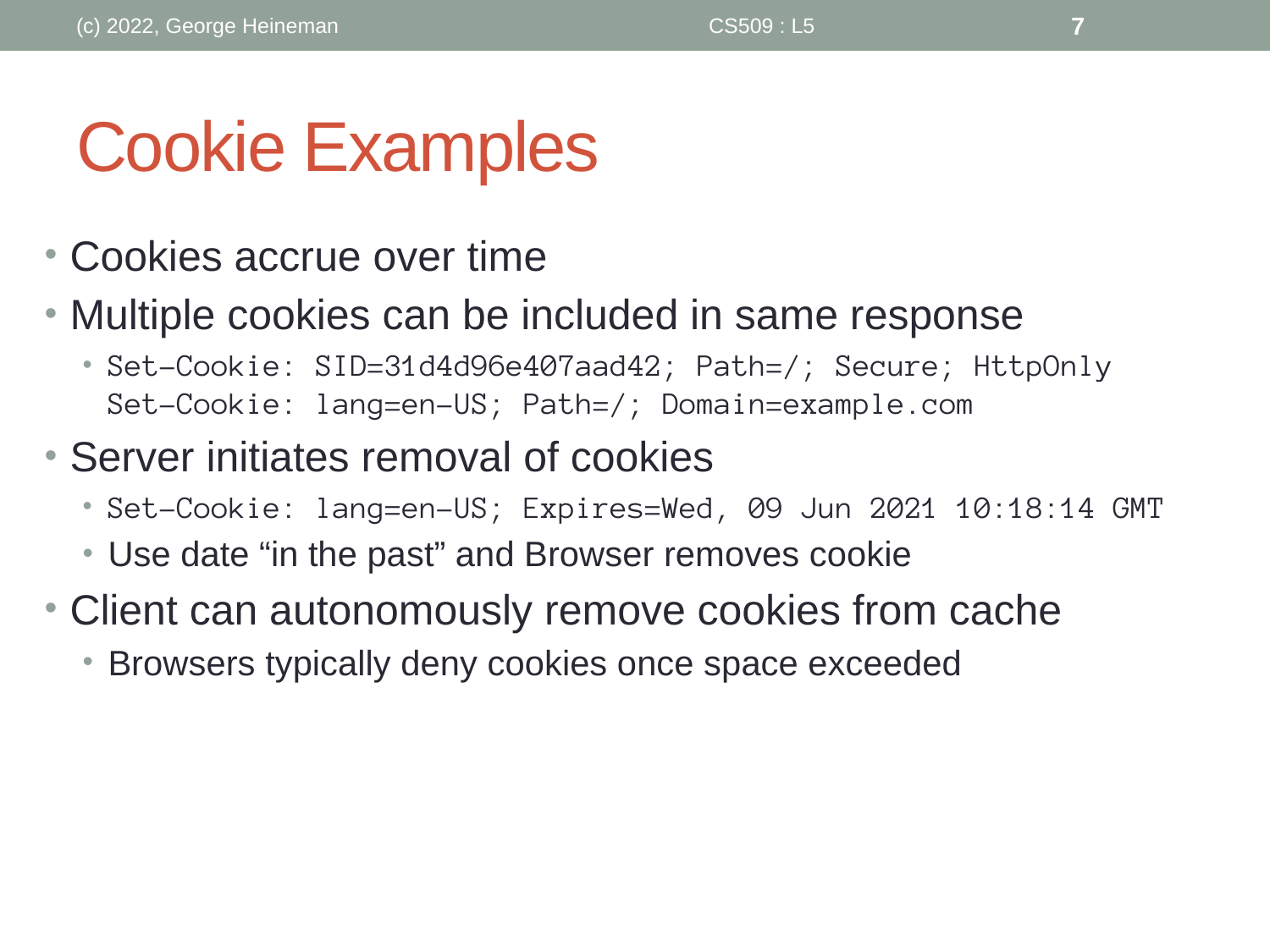

(c) 2022, George Heineman
CS509 : L5
7
# Cookie Examples
Cookies accrue over time
Multiple cookies can be included in same response
Set-Cookie: SID=31d4d96e407aad42; Path=/; Secure; HttpOnly Set-Cookie: lang=en-US; Path=/; Domain=example.com
Server initiates removal of cookies
Set-Cookie: lang=en-US; Expires=Wed, 09 Jun 2021 10:18:14 GMT
Use date “in the past” and Browser removes cookie
Client can autonomously remove cookies from cache
Browsers typically deny cookies once space exceeded